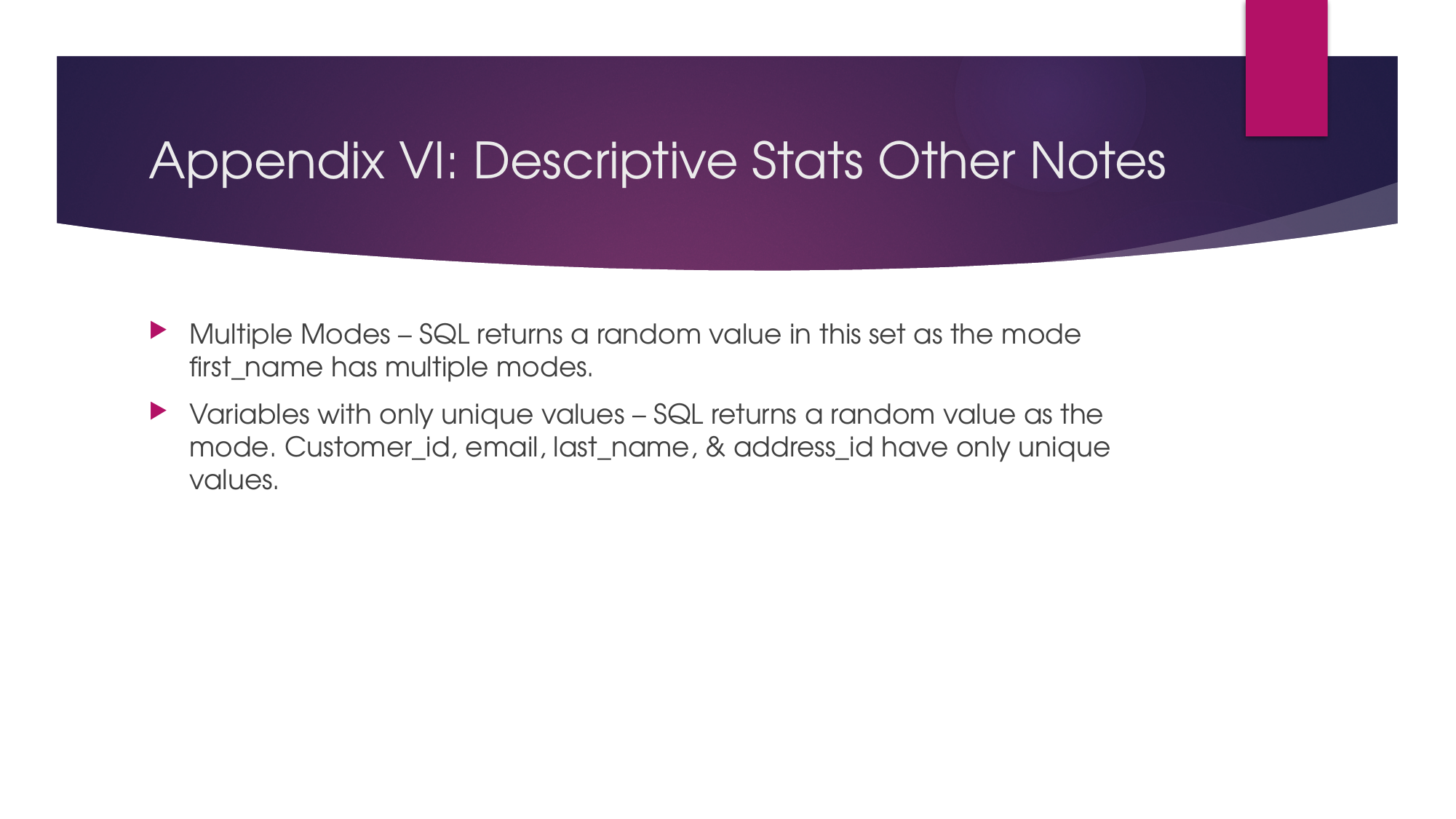

# Appendix VI: Descriptive Stats Other Notes
Multiple Modes – SQL returns a random value in this set as the mode first_name has multiple modes.
Variables with only unique values – SQL returns a random value as the mode. Customer_id, email, last_name, & address_id have only unique values.